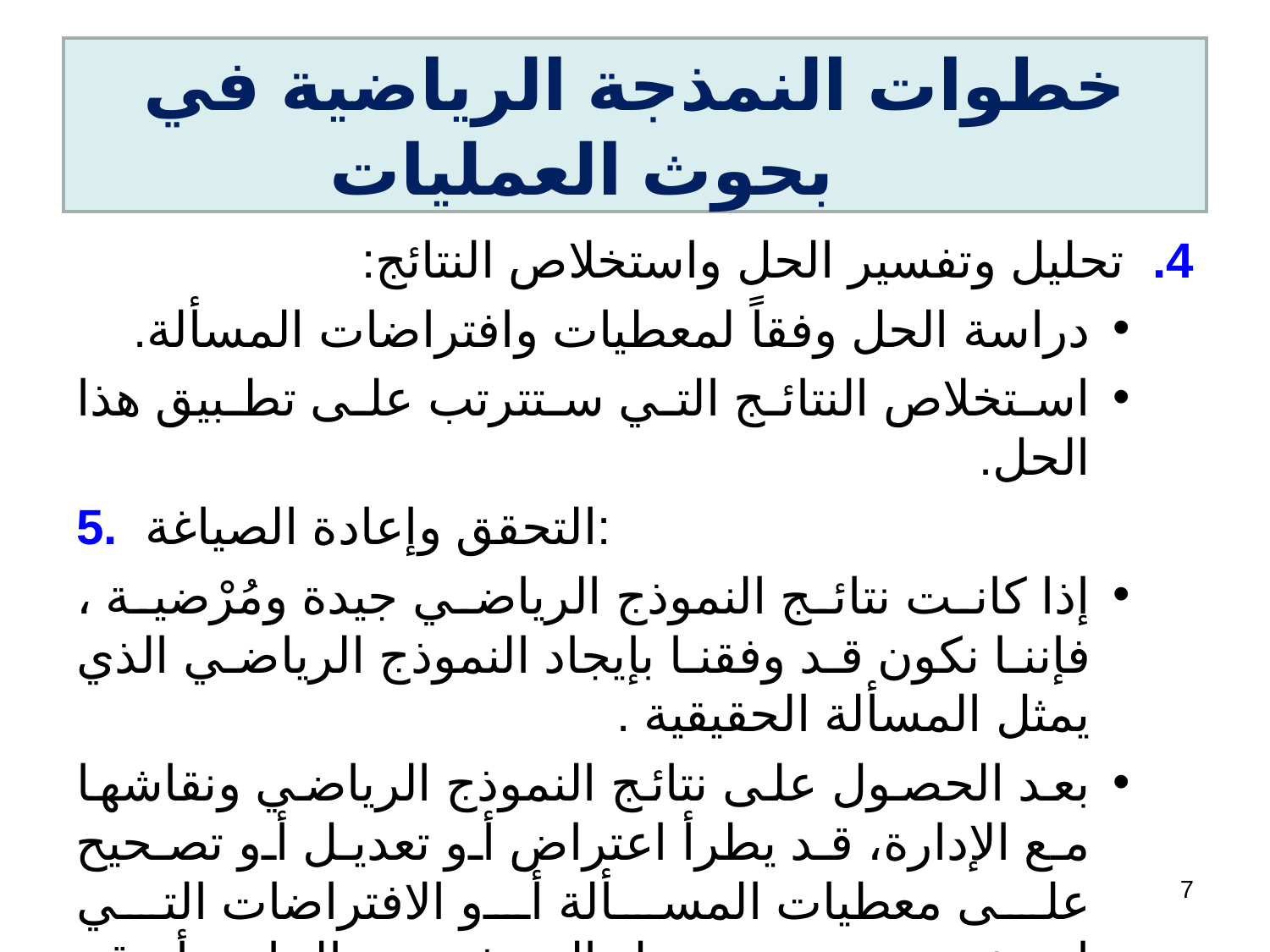

# خطوات النمذجة الرياضية في بحوث العمليات
4.  تحليل وتفسير الحل واستخلاص النتائج:
دراسة الحل وفقاً لمعطيات وافتراضات المسألة.
استخلاص النتائج التي ستترتب على تطبيق هذا الحل.
5.  التحقق وإعادة الصياغة:
إذا كانت نتائج النموذج الرياضي جيدة ومُرْضية ، فإننا نكون قد وفقنا بإيجاد النموذج الرياضي الذي يمثل المسألة الحقيقية .
بعد الحصول على نتائج النموذج الرياضي ونقاشها مع الإدارة، قد يطرأ اعتراض أو تعديل أو تصحيح على معطيات المسألة أو الافتراضات التي استخدمت، صحح وعدل النموذج عند الحاجة أو قد يتم البحث عن هيكل آخر للنموذج الرياضي .
7